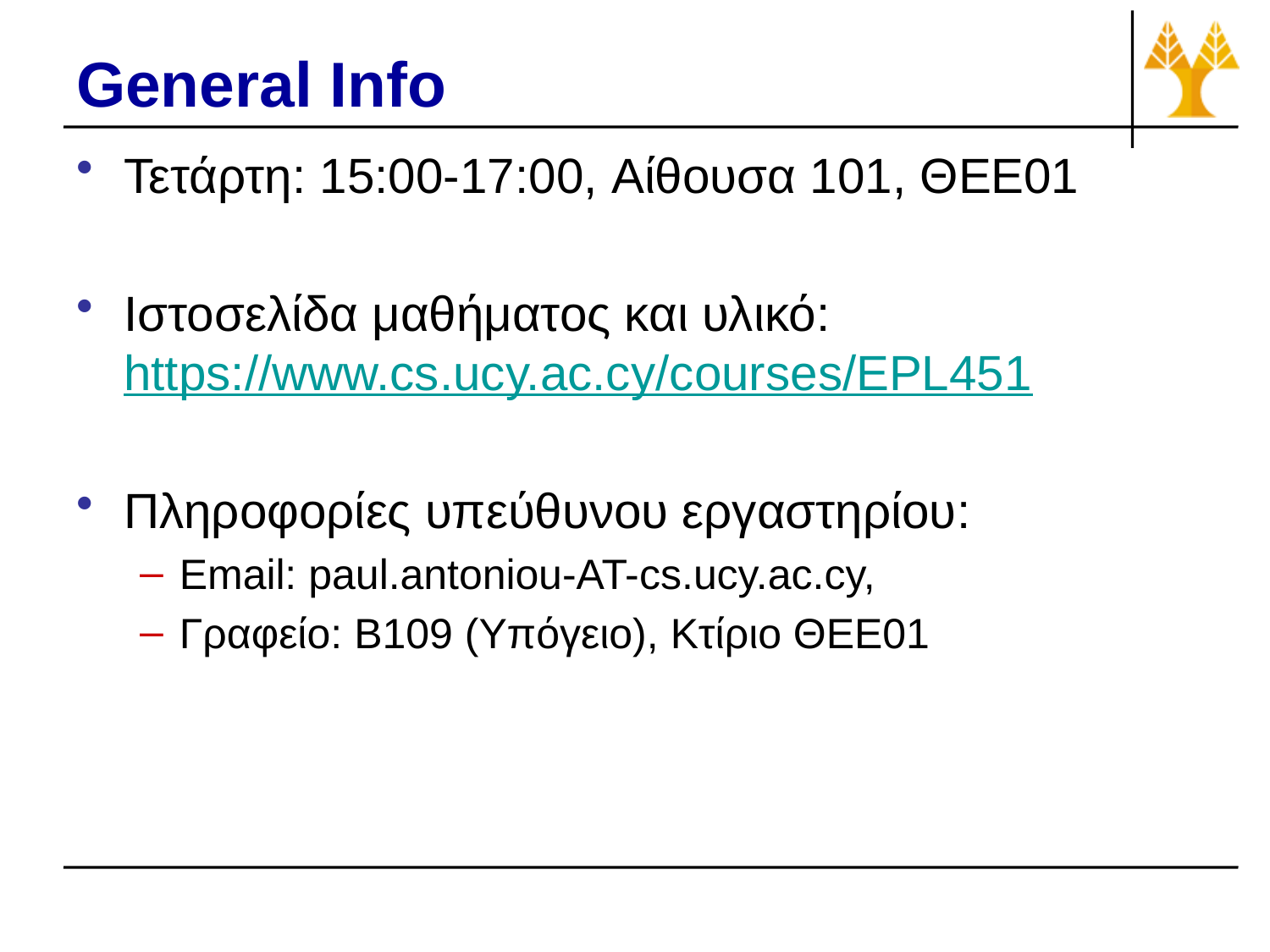

# General Info
Τετάρτη: 15:00-17:00, Αίθουσα 101, ΘΕΕ01

Ιστοσελίδα μαθήματος και υλικό:
https://www.cs.ucy.ac.cy/courses/EPL451

Πληροφορίες υπεύθυνου εργαστηρίου:
Email: paul.antoniou-AT-cs.ucy.ac.cy,
Γραφείο: Β109 (Υπόγειο), Κτίριο ΘΕΕ01